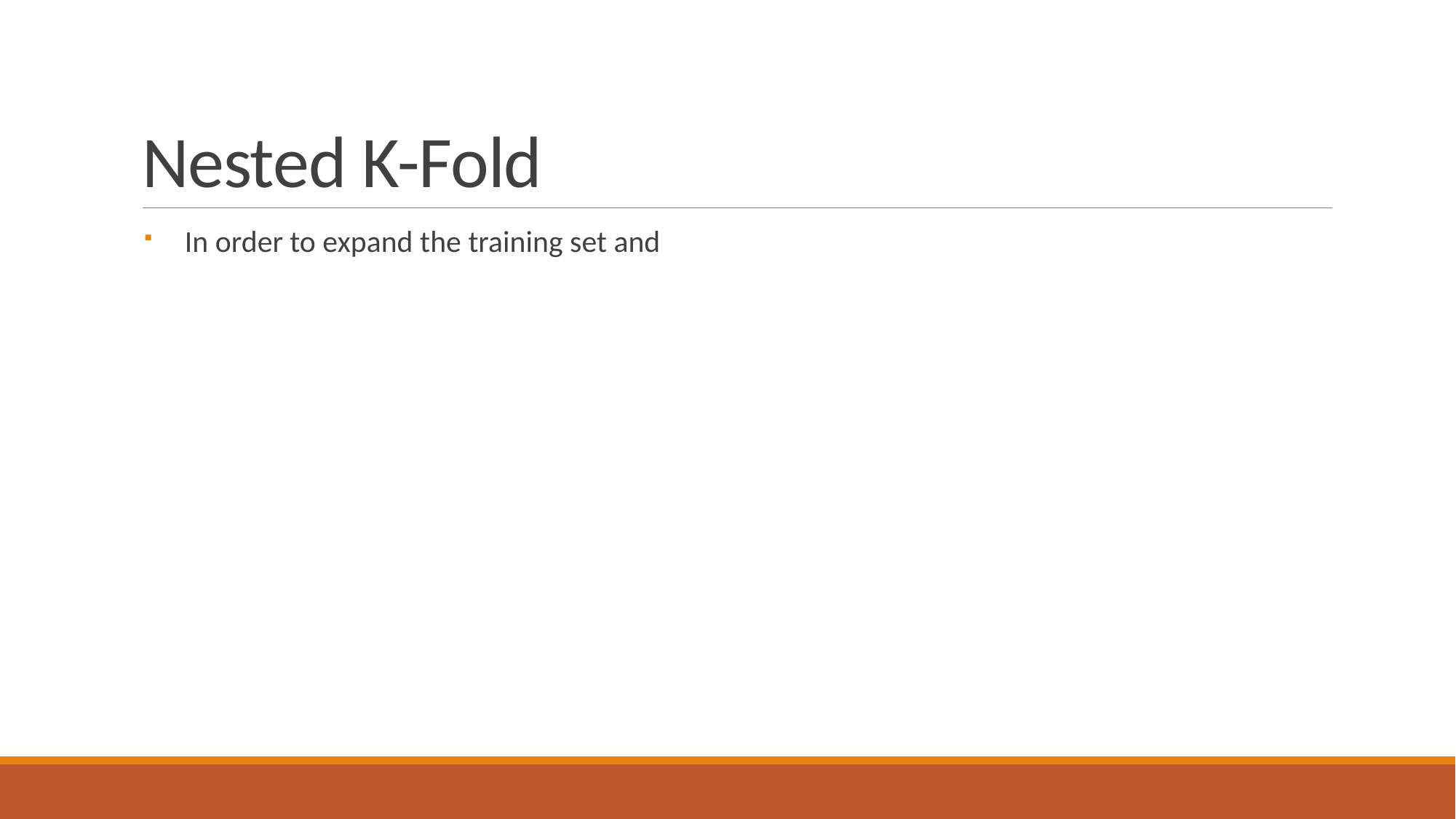

# Nested K-Fold
In order to expand the training set and